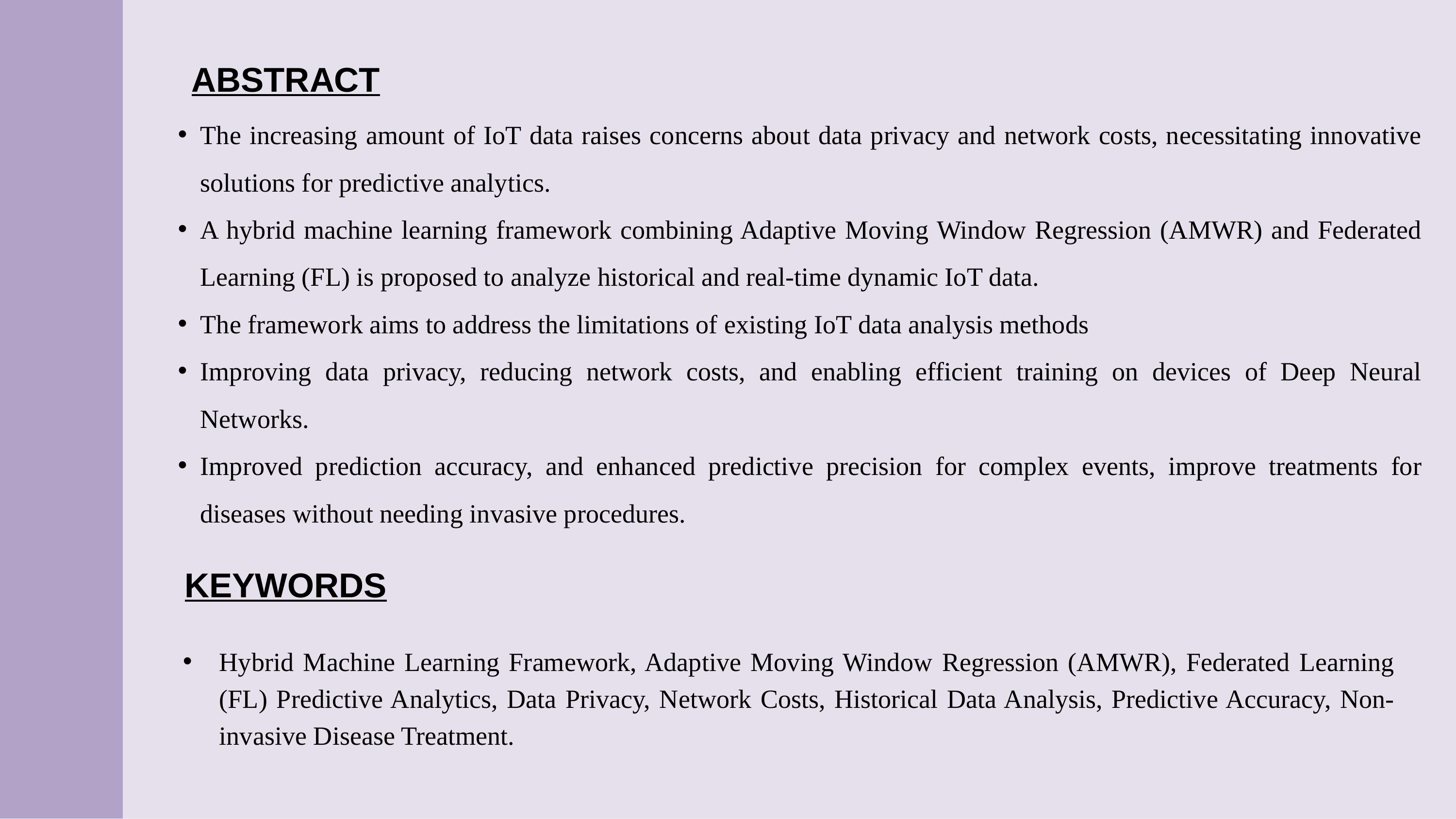

ABSTRACT
The increasing amount of IoT data raises concerns about data privacy and network costs, necessitating innovative solutions for predictive analytics.
A hybrid machine learning framework combining Adaptive Moving Window Regression (AMWR) and Federated Learning (FL) is proposed to analyze historical and real-time dynamic IoT data.
The framework aims to address the limitations of existing IoT data analysis methods
Improving data privacy, reducing network costs, and enabling efficient training on devices of Deep Neural Networks.
Improved prediction accuracy, and enhanced predictive precision for complex events, improve treatments for diseases without needing invasive procedures.

KEYWORDS
Hybrid Machine Learning Framework, Adaptive Moving Window Regression (AMWR), Federated Learning (FL) Predictive Analytics, Data Privacy, Network Costs, Historical Data Analysis, Predictive Accuracy, Non-invasive Disease Treatment.